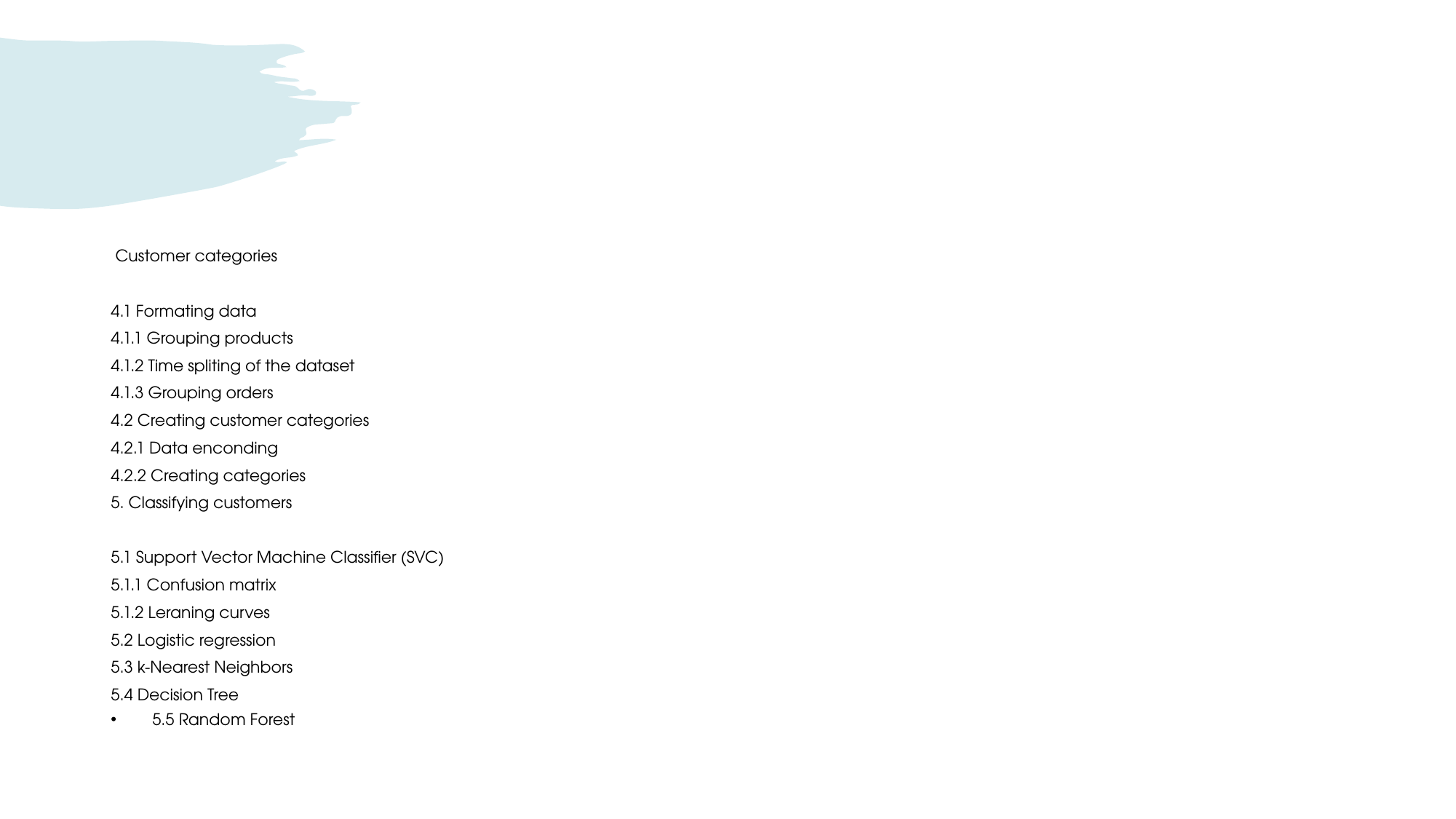

#
 Customer categories

4.1 Formating data
4.1.1 Grouping products
4.1.2 Time spliting of the dataset
4.1.3 Grouping orders
4.2 Creating customer categories
4.2.1 Data enconding
4.2.2 Creating categories
5. Classifying customers

5.1 Support Vector Machine Classifier (SVC)
5.1.1 Confusion matrix
5.1.2 Leraning curves
5.2 Logistic regression
5.3 k-Nearest Neighbors
5.4 Decision Tree
5.5 Random Forest